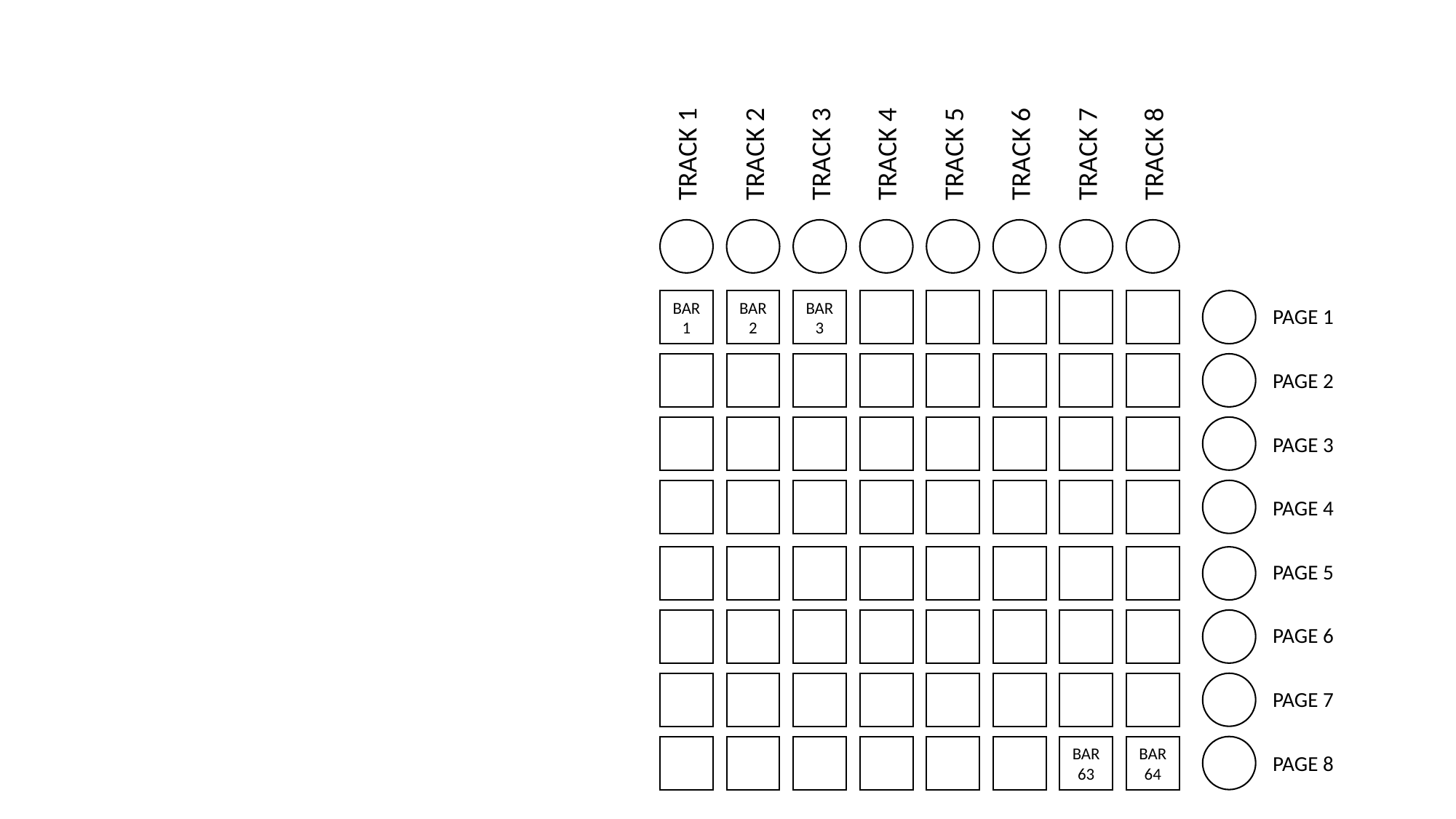

TRACK 1
TRACK 2
TRACK 3
TRACK 4
TRACK 5
TRACK 6
TRACK 7
TRACK 8

BAR 1

BAR 2

BAR 3

BAR 63

BAR 64

PAGE 1
PAGE 2
PAGE 3
PAGE 4
PAGE 5
PAGE 6
PAGE 7
PAGE 8